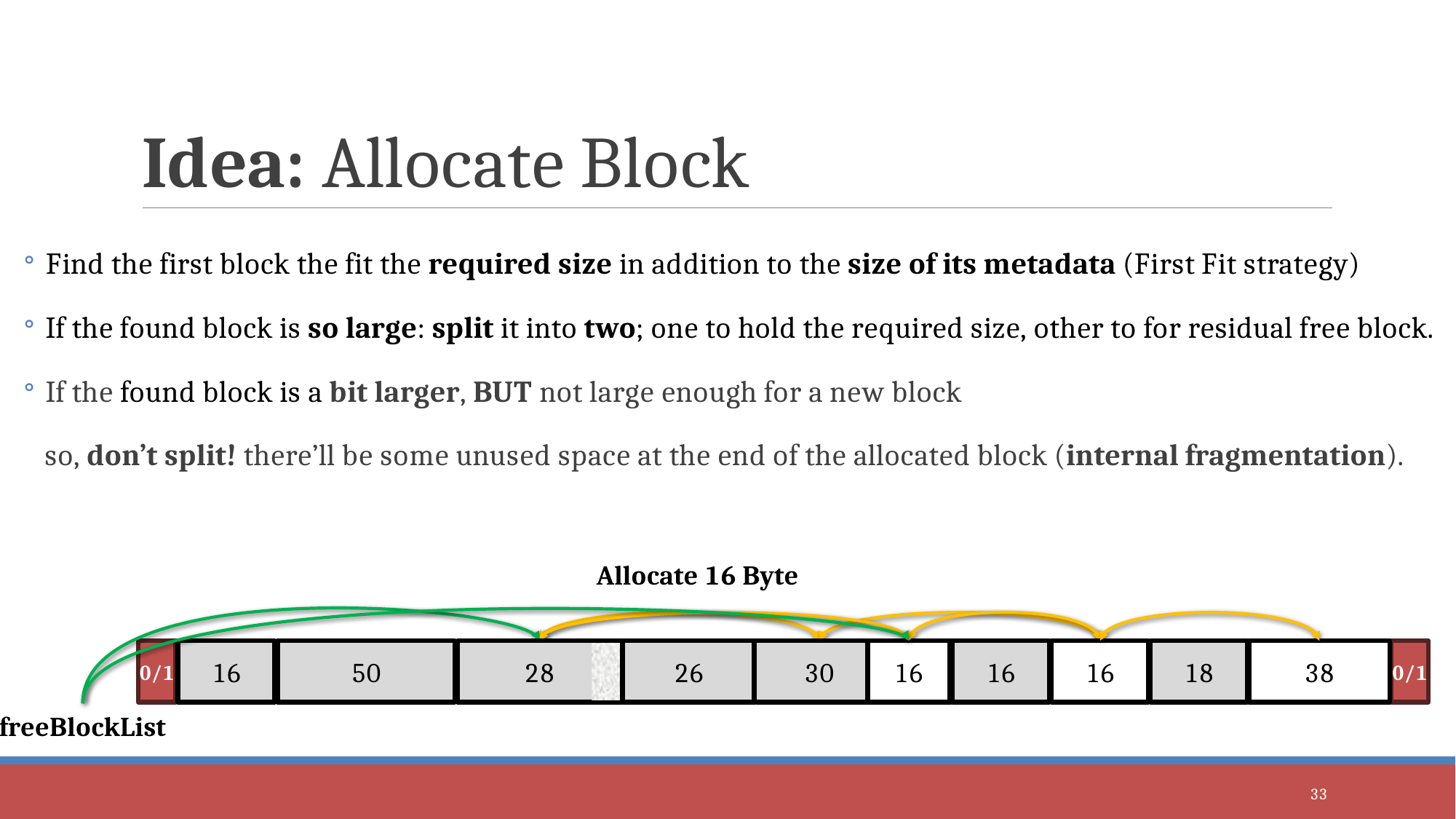

# Idea: Allocate Block
Find the first block the fit the required size in addition to the size of its metadata (First Fit strategy)
If the found block is so large: split it into two; one to hold the required size, other to for residual free block.
If the found block is a bit larger, BUT not large enough for a new block
   so, don’t split! there’ll be some unused space at the end of the allocated block (internal fragmentation).
Allocate 22 Byte
Allocate 16 Byte
30
16
28

16
18
0/1
16
16
0/1
46
38
26
28
50
freeBlockList
33